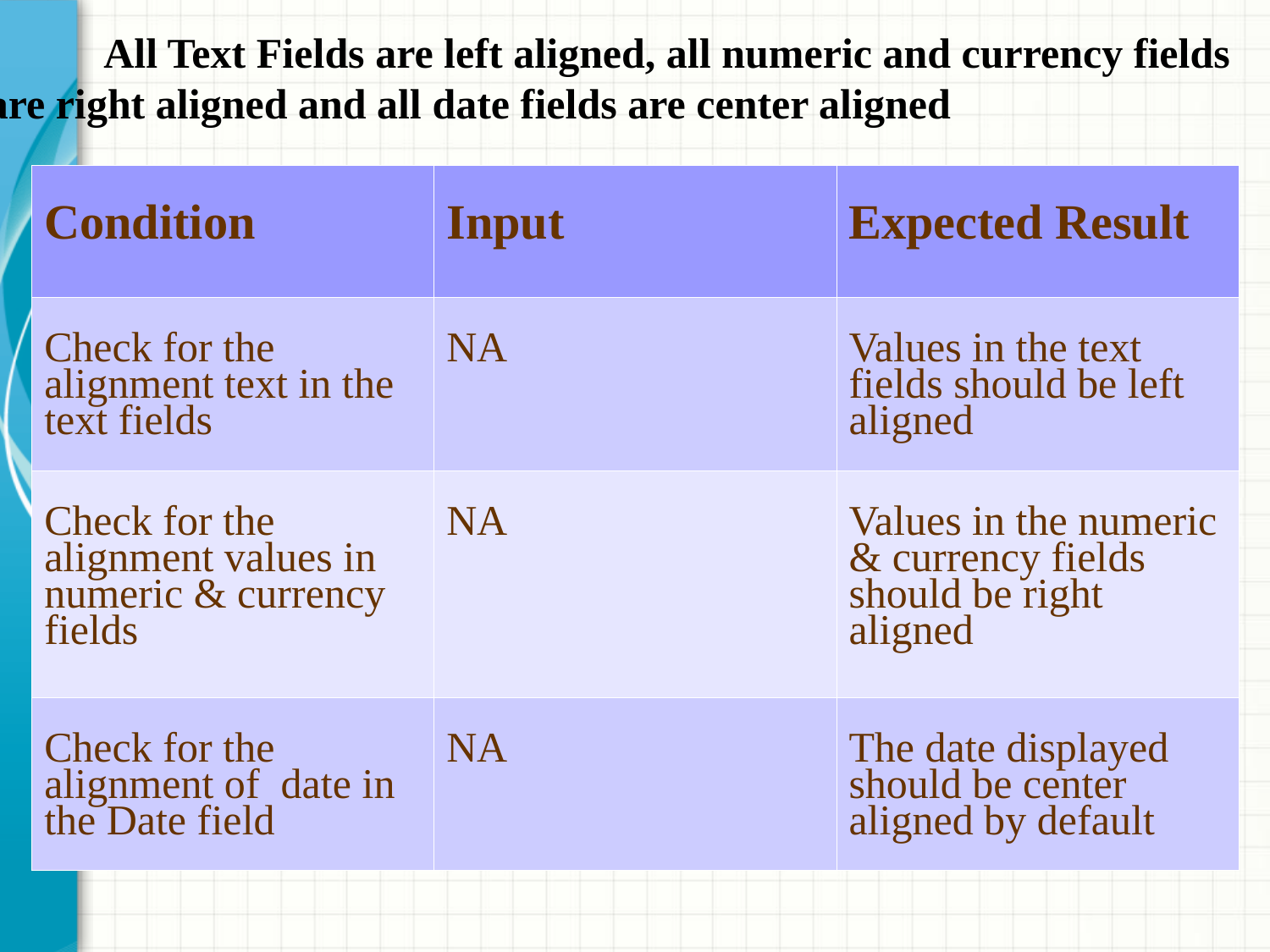

All Text Fields are left aligned, all numeric and currency fields are right aligned and all date fields are center aligned
| Condition | Input | Expected Result |
| --- | --- | --- |
| Check for the alignment text in the text fields | NA | Values in the text fields should be left aligned |
| Check for the alignment values in numeric & currency fields | NA | Values in the numeric & currency fields should be right aligned |
| Check for the alignment of date in the Date field | NA | The date displayed should be center aligned by default |